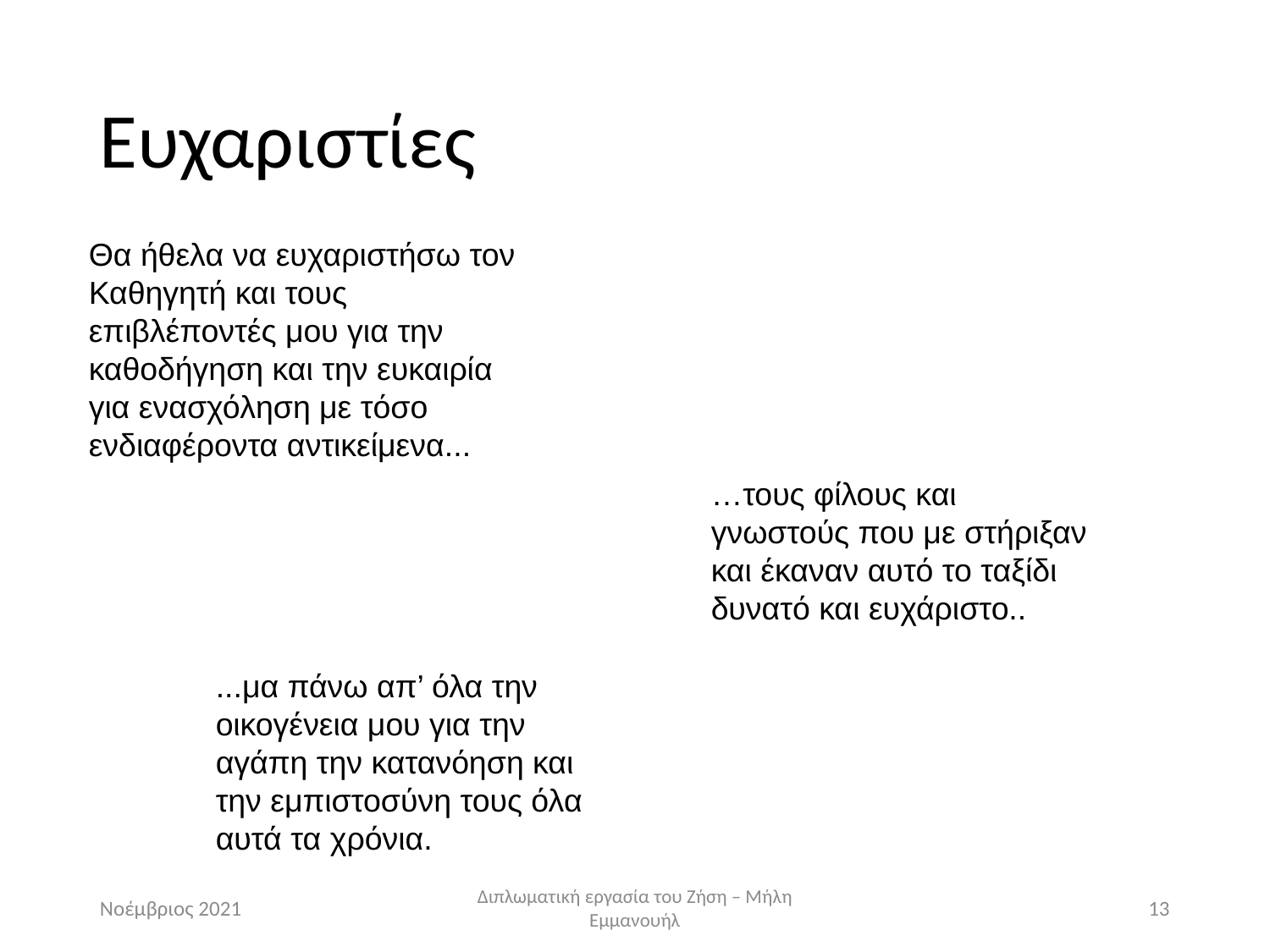

Ευχαριστίες
Θα ήθελα να ευχαριστήσω τον Καθηγητή και τους επιβλέποντές μου για την καθοδήγηση και την ευκαιρία για ενασχόληση με τόσο ενδιαφέροντα αντικείμενα...

…τους φίλους και γνωστούς που με στήριξαν και έκαναν αυτό το ταξίδι δυνατό και ευχάριστο..
...μα πάνω απ’ όλα την οικογένεια μου για την αγάπη την κατανόηση και την εμπιστοσύνη τους όλα  αυτά τα χρόνια.
Νοέμβριος 2021
Διπλωματική εργασία του Ζήση – Μήλη Εμμανουήλ
13